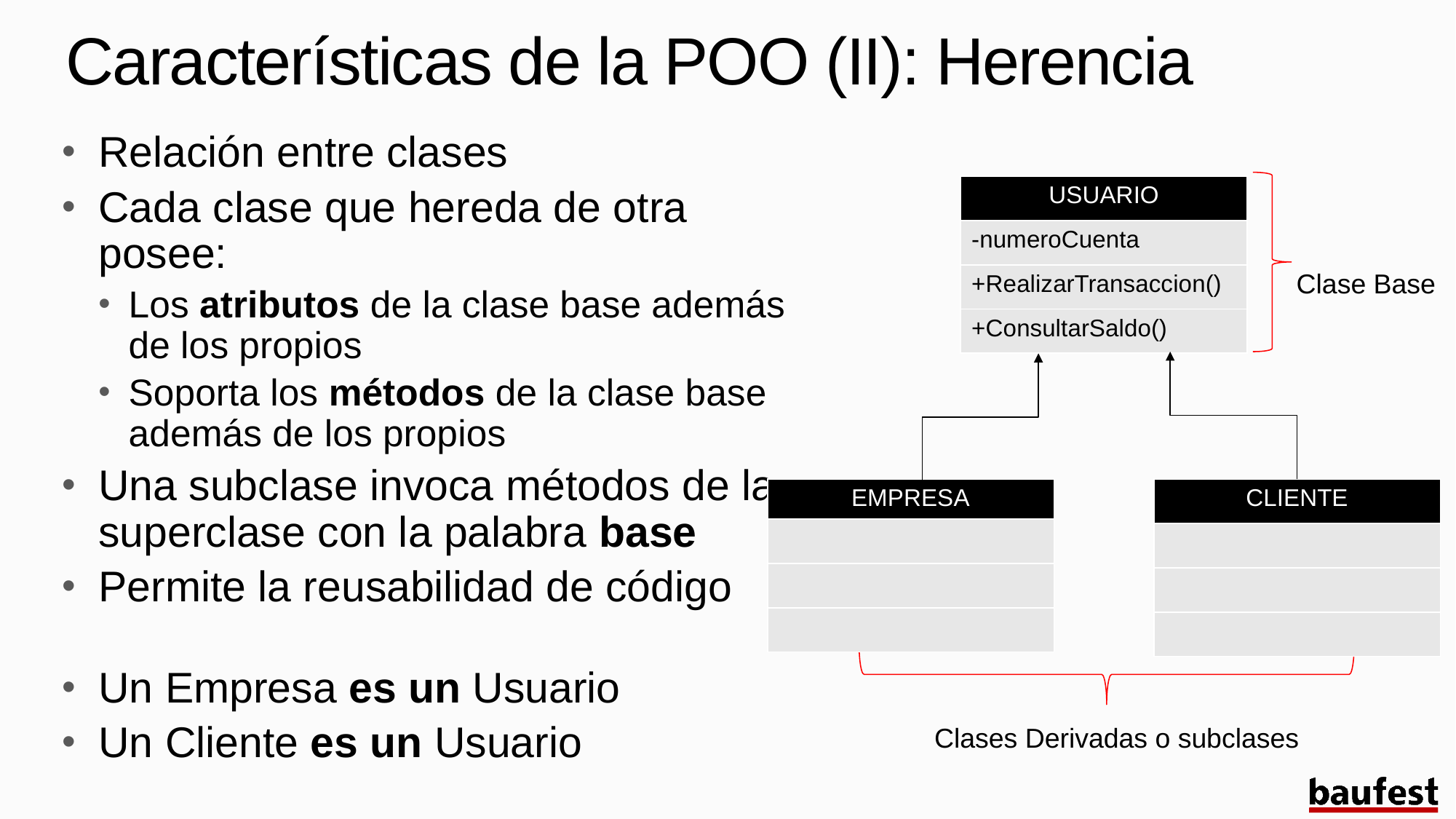

# Características de la POO (II): Herencia
Relación entre clases
Cada clase que hereda de otra posee:
Los atributos de la clase base además de los propios
Soporta los métodos de la clase base además de los propios
Una subclase invoca métodos de la superclase con la palabra base
Permite la reusabilidad de código
Un Empresa es un Usuario
Un Cliente es un Usuario

| USUARIO |
| --- |
| -numeroCuenta |
| +RealizarTransaccion() |
| +ConsultarSaldo() |
Clase Base

| EMPRESA |
| --- |
|  |
|  |
|  |
| CLIENTE |
| --- |
|  |
|  |
|  |
Clases Derivadas o subclases